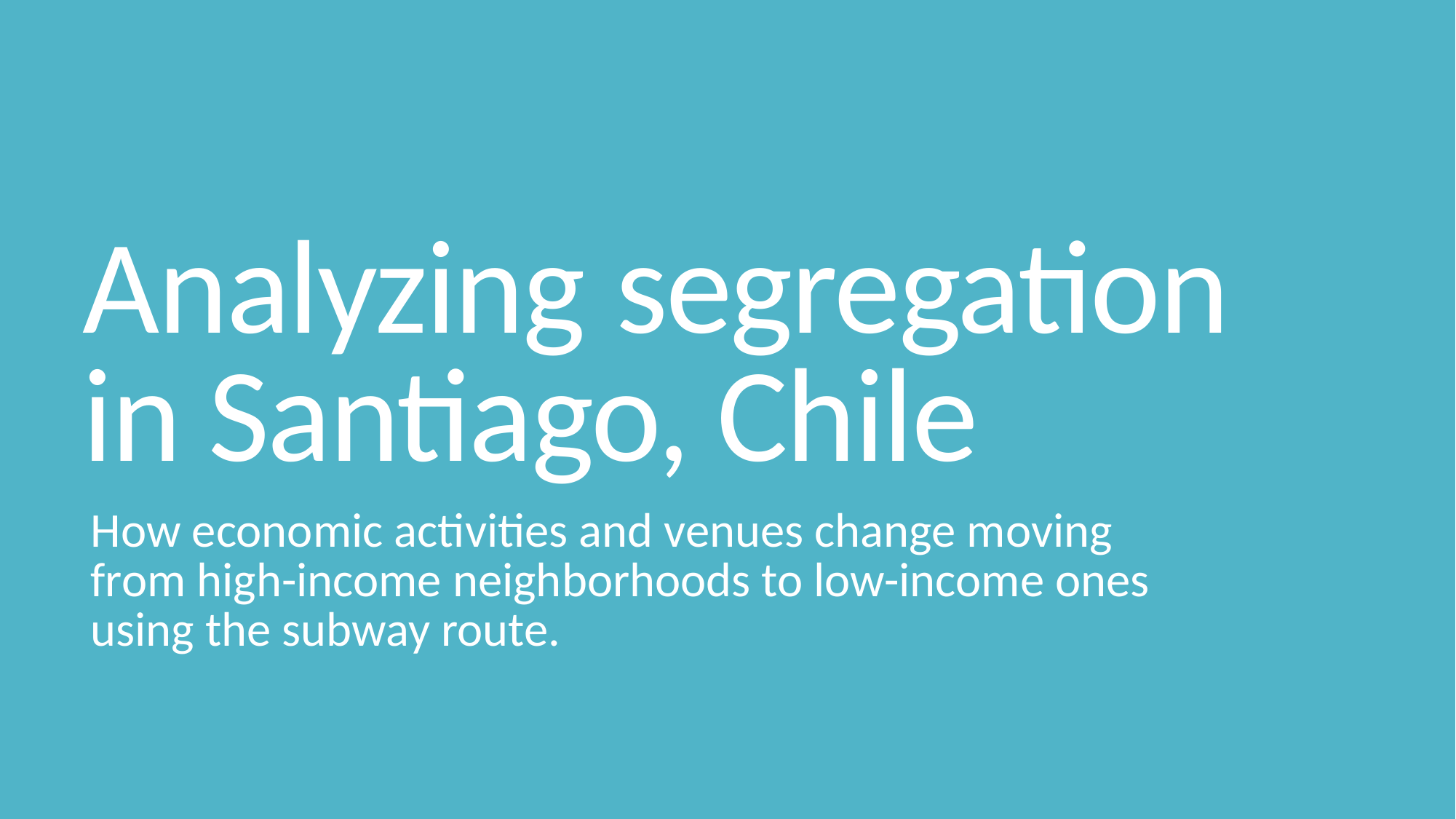

# Analyzing segregation in Santiago, Chile
How economic activities and venues change moving from high-income neighborhoods to low-income ones using the subway route.